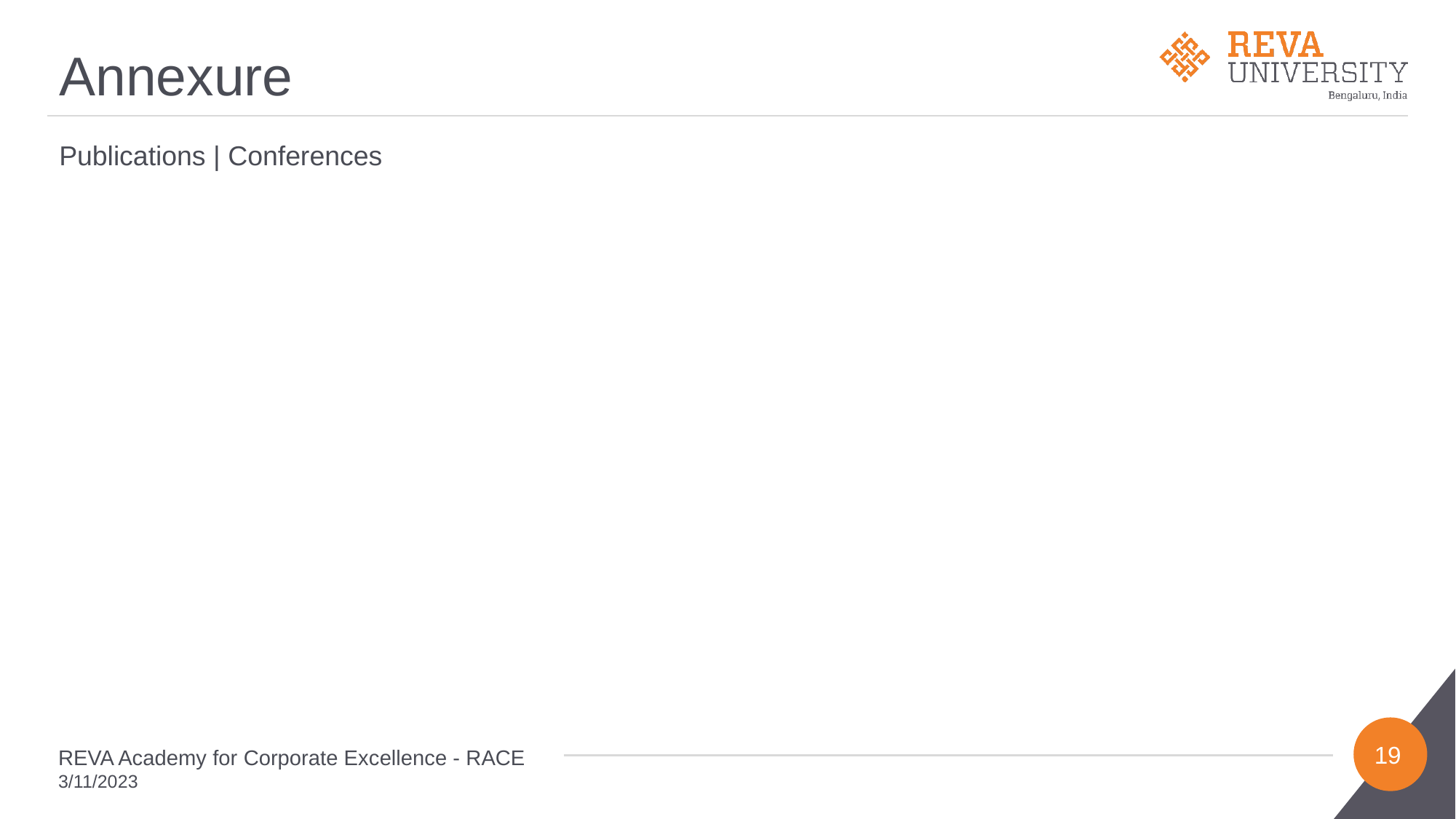

# Annexure
Publications | Conferences
19
REVA Academy for Corporate Excellence - RACE
3/11/2023